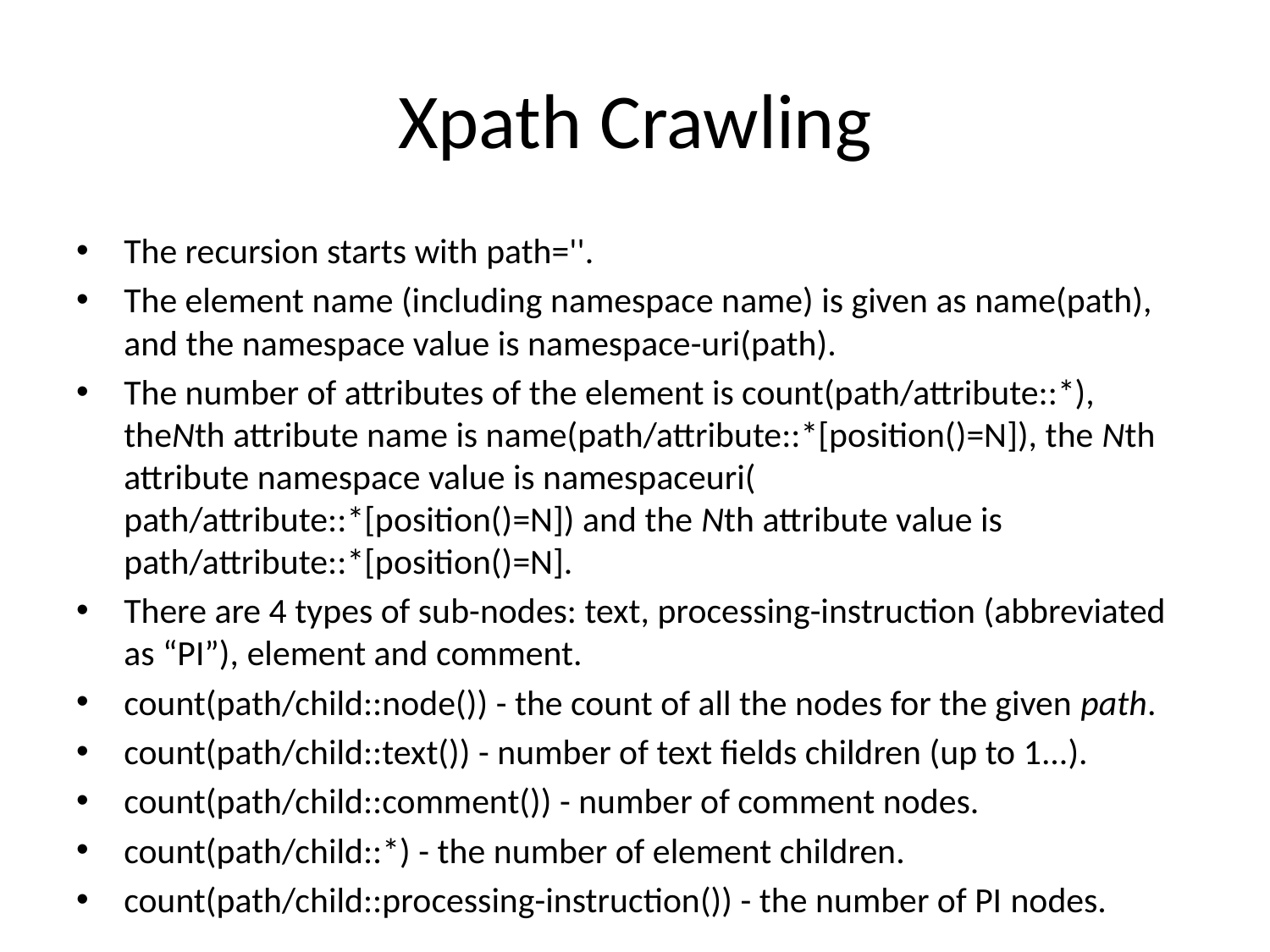

# Xpath Crawling
The recursion starts with path=''.
The element name (including namespace name) is given as name(path), and the namespace value is namespace-uri(path).
The number of attributes of the element is count(path/attribute::*), theNth attribute name is name(path/attribute::*[position()=N]), the Nth attribute namespace value is namespaceuri( path/attribute::*[position()=N]) and the Nth attribute value is path/attribute::*[position()=N].
There are 4 types of sub-nodes: text, processing-instruction (abbreviated as “PI”), element and comment.
count(path/child::node()) - the count of all the nodes for the given path.
count(path/child::text()) - number of text fields children (up to 1...).
count(path/child::comment()) - number of comment nodes.
count(path/child::*) - the number of element children.
count(path/child::processing-instruction()) - the number of PI nodes.